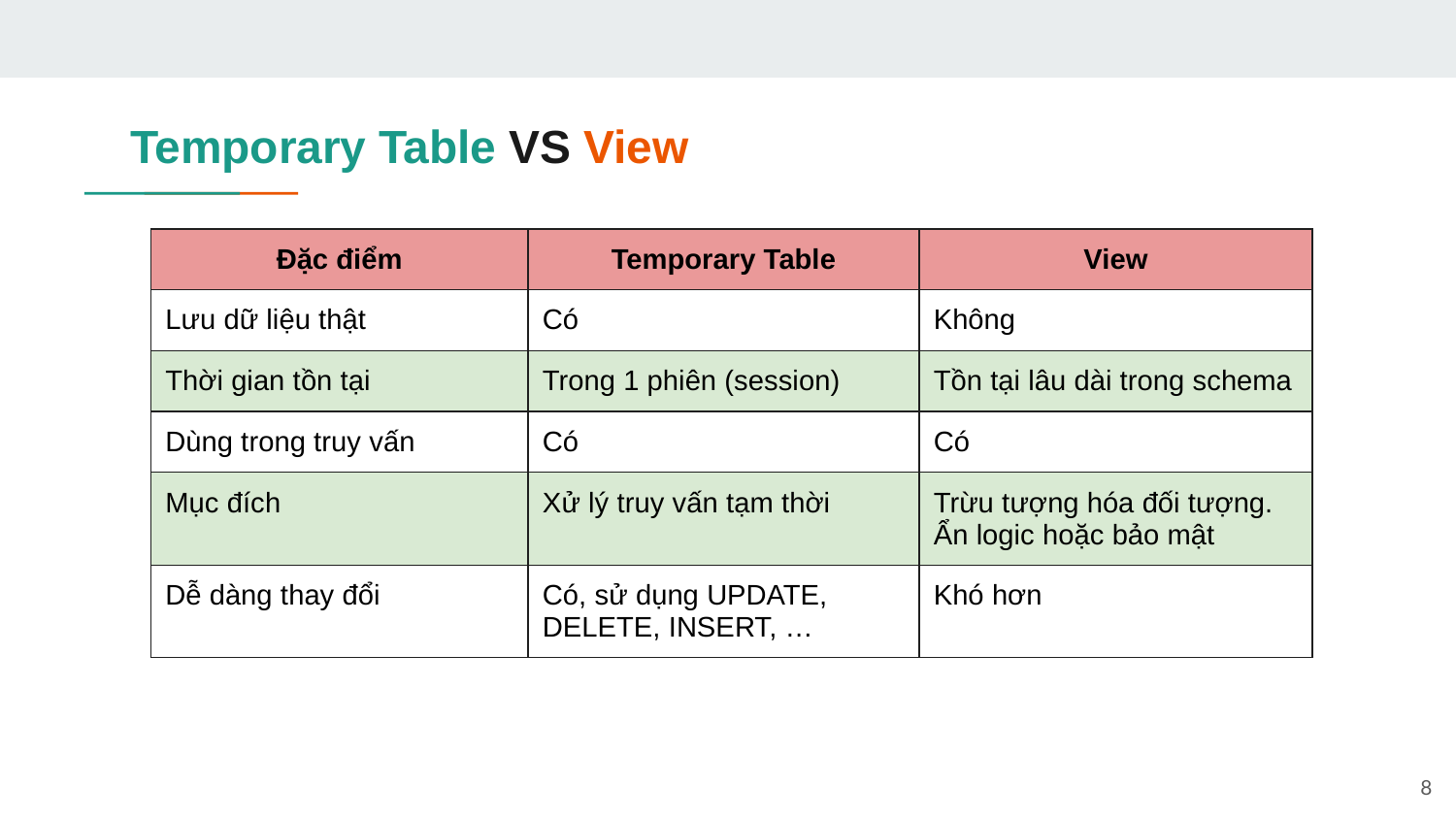

# Temporary Table VS View
| Đặc điểm | Temporary Table | View |
| --- | --- | --- |
| Lưu dữ liệu thật | Có | Không |
| Thời gian tồn tại | Trong 1 phiên (session) | Tồn tại lâu dài trong schema |
| Dùng trong truy vấn | Có | Có |
| Mục đích | Xử lý truy vấn tạm thời | Trừu tượng hóa đối tượng. Ẩn logic hoặc bảo mật |
| Dễ dàng thay đổi | Có, sử dụng UPDATE, DELETE, INSERT, … | Khó hơn |
8